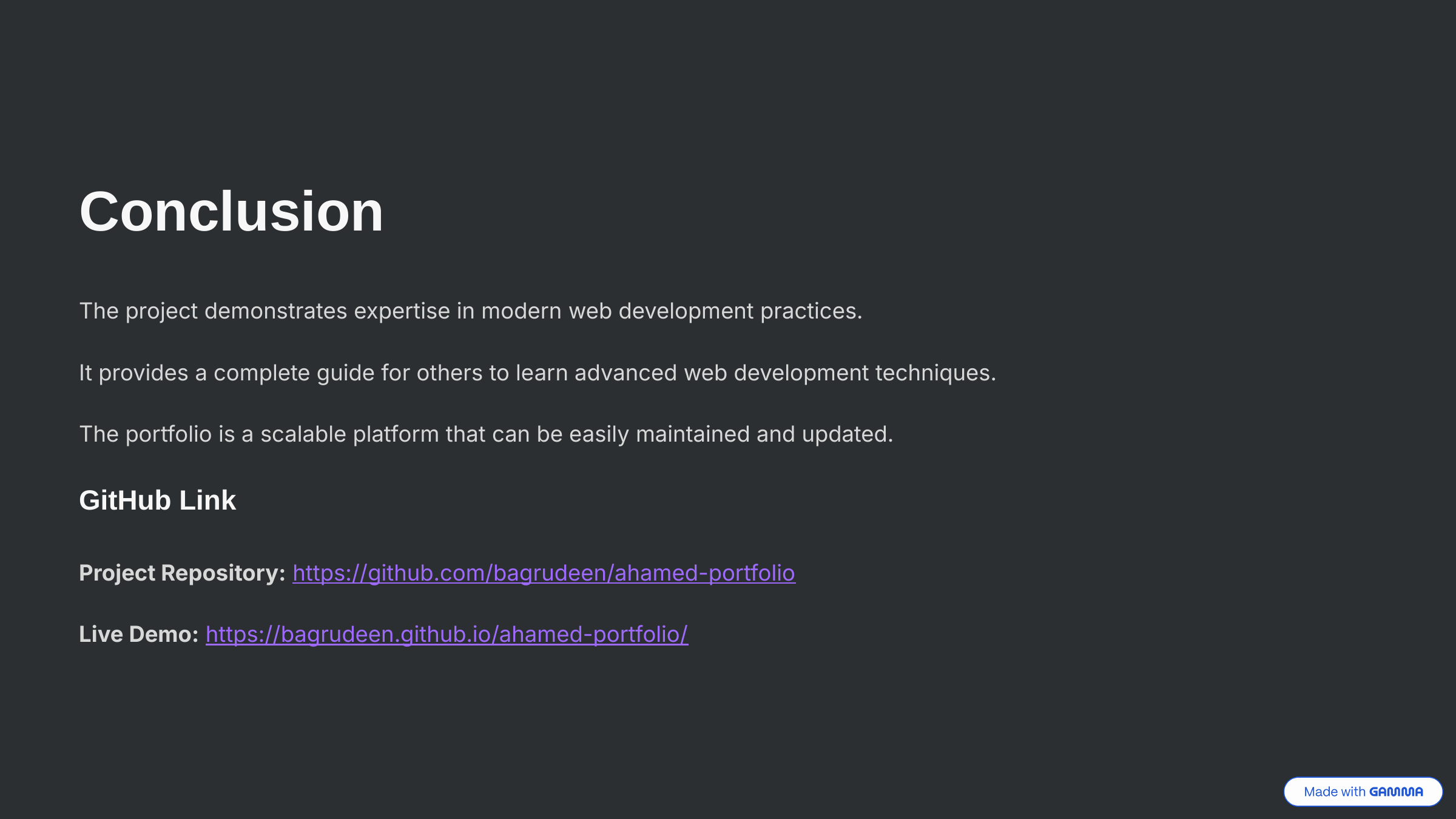

Conclusion
The project demonstrates expertise in modern web development practices.
It provides a complete guide for others to learn advanced web development techniques.
The portfolio is a scalable platform that can be easily maintained and updated.
GitHub Link
Project Repository: https://github.com/bagrudeen/ahamed-portfolio
Live Demo: https://bagrudeen.github.io/ahamed-portfolio/